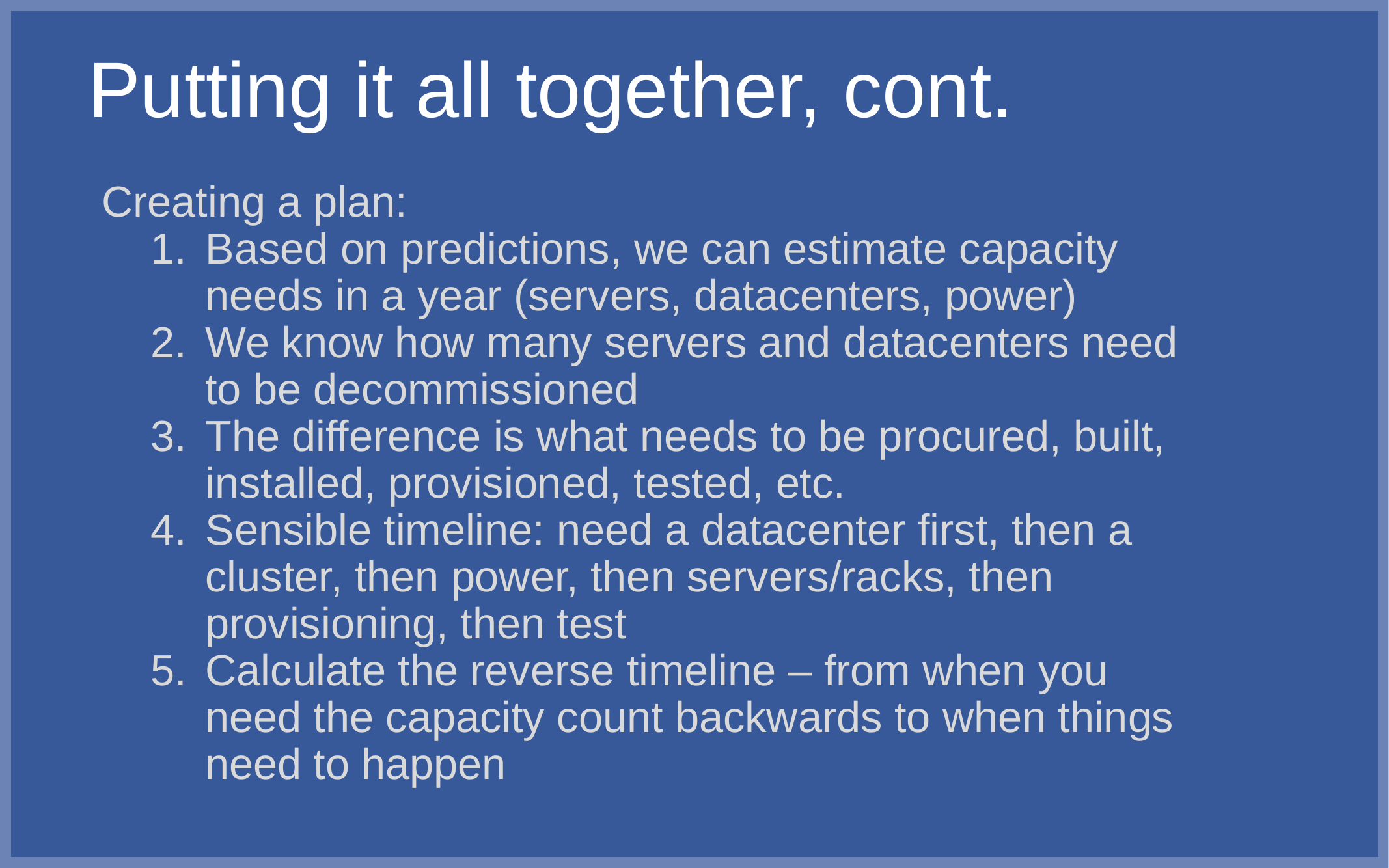

# Putting it all together, cont.
Creating a plan:
Based on predictions, we can estimate capacity needs in a year (servers, datacenters, power)
We know how many servers and datacenters need to be decommissioned
The difference is what needs to be procured, built, installed, provisioned, tested, etc.
Sensible timeline: need a datacenter first, then a cluster, then power, then servers/racks, then provisioning, then test
Calculate the reverse timeline – from when you need the capacity count backwards to when things need to happen